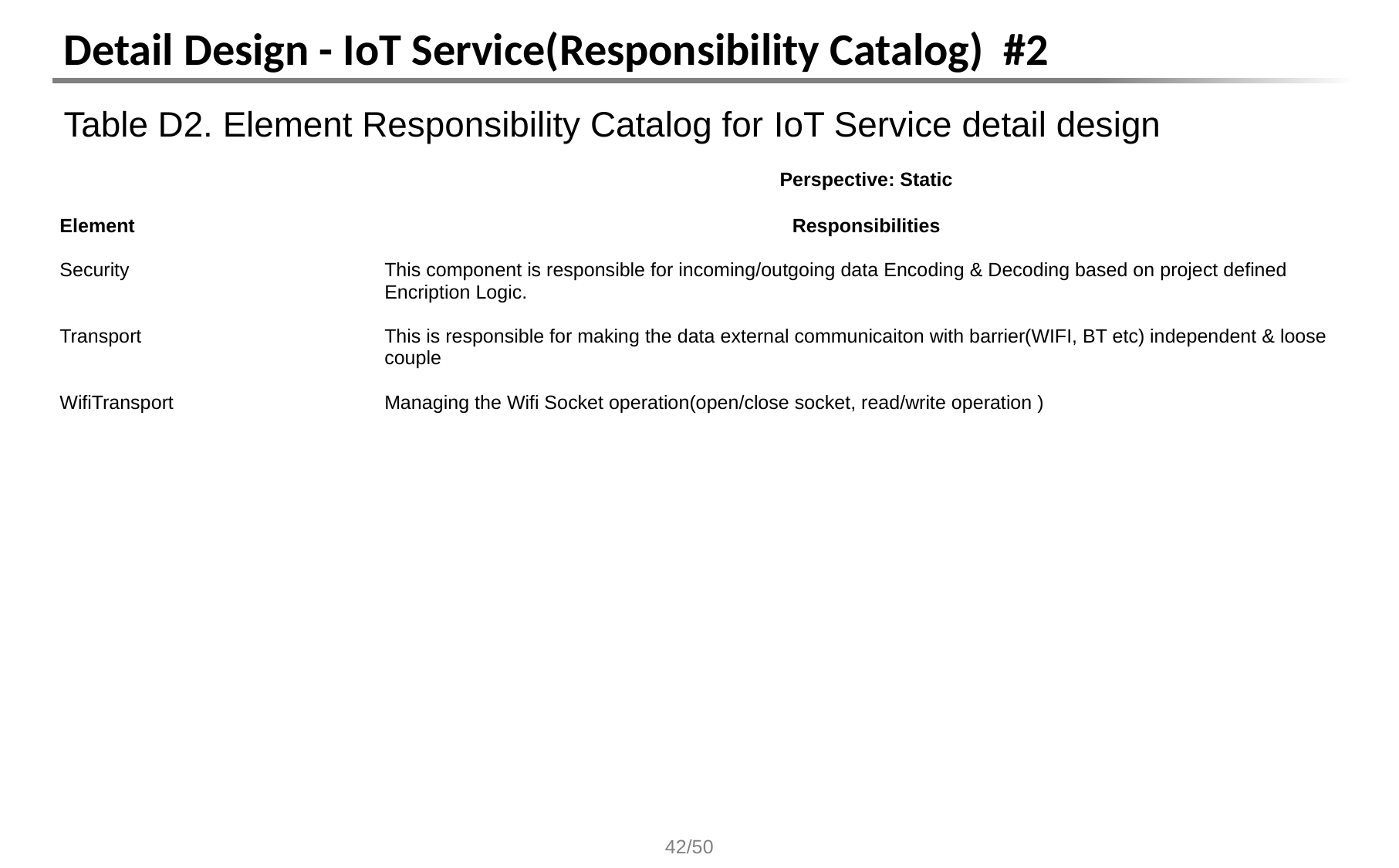

# Detail Design - IoT Service(Responsibility Catalog)  #2
Table D2. Element Responsibility Catalog for IoT Service detail design

|  | Perspective: Static |
| --- | --- |
| Element | Responsibilities |
| Security | This component is responsible for incoming/outgoing data Encoding & Decoding based on project defined Encription Logic. |
| Transport | This is responsible for making the data external communicaiton with barrier(WIFI, BT etc) independent & loose couple |
| WifiTransport | Managing the Wifi Socket operation(open/close socket, read/write operation ) |
42/50